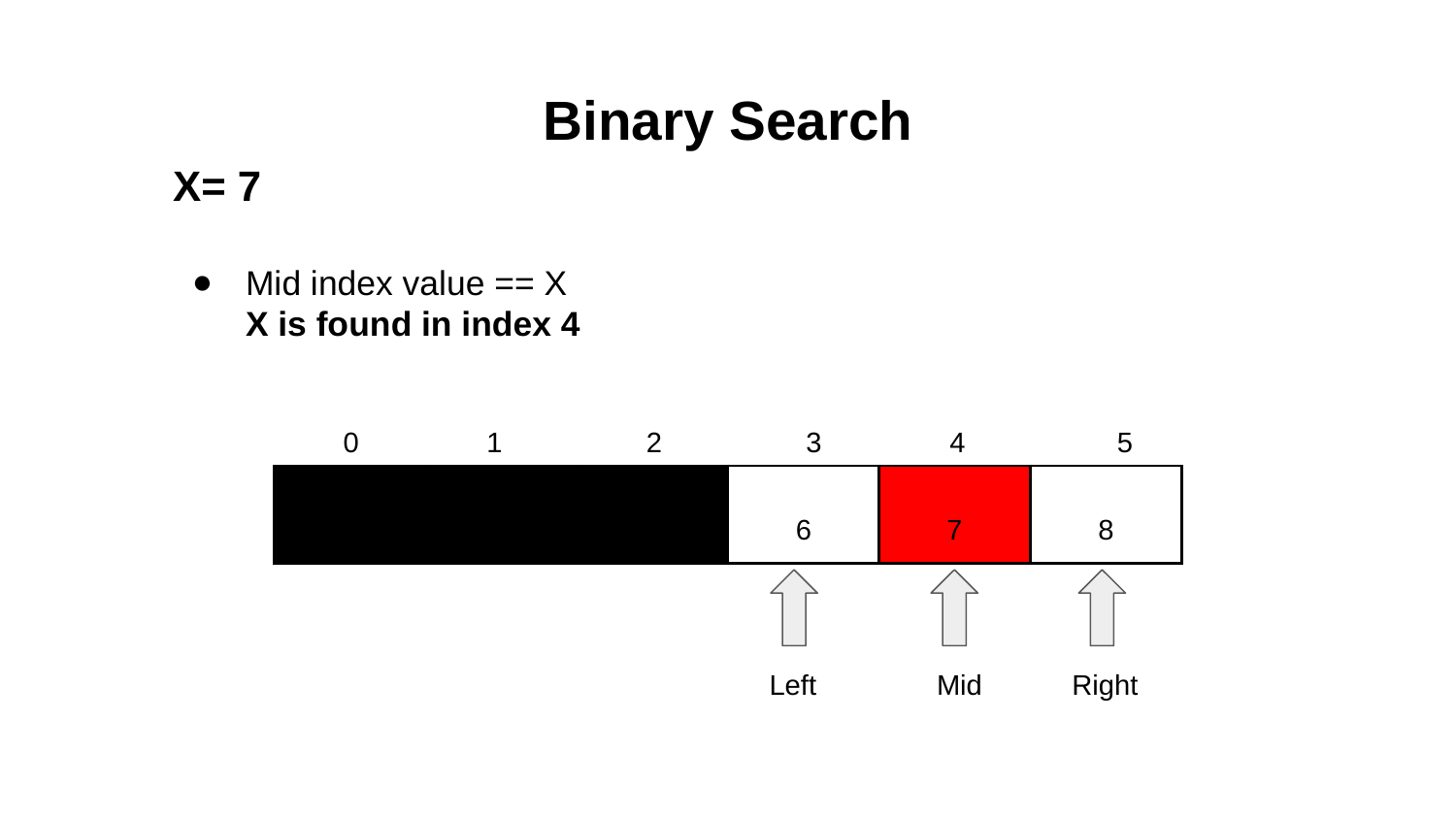

# Binary Search

X= 7

Mid index value == X
X is found in index 4

     0                1                  2                  3                4                   5
| 3 | 4 | 5 | 6 | 7 | 8 |
| --- | --- | --- | --- | --- | --- |

Left
  Mid
Right